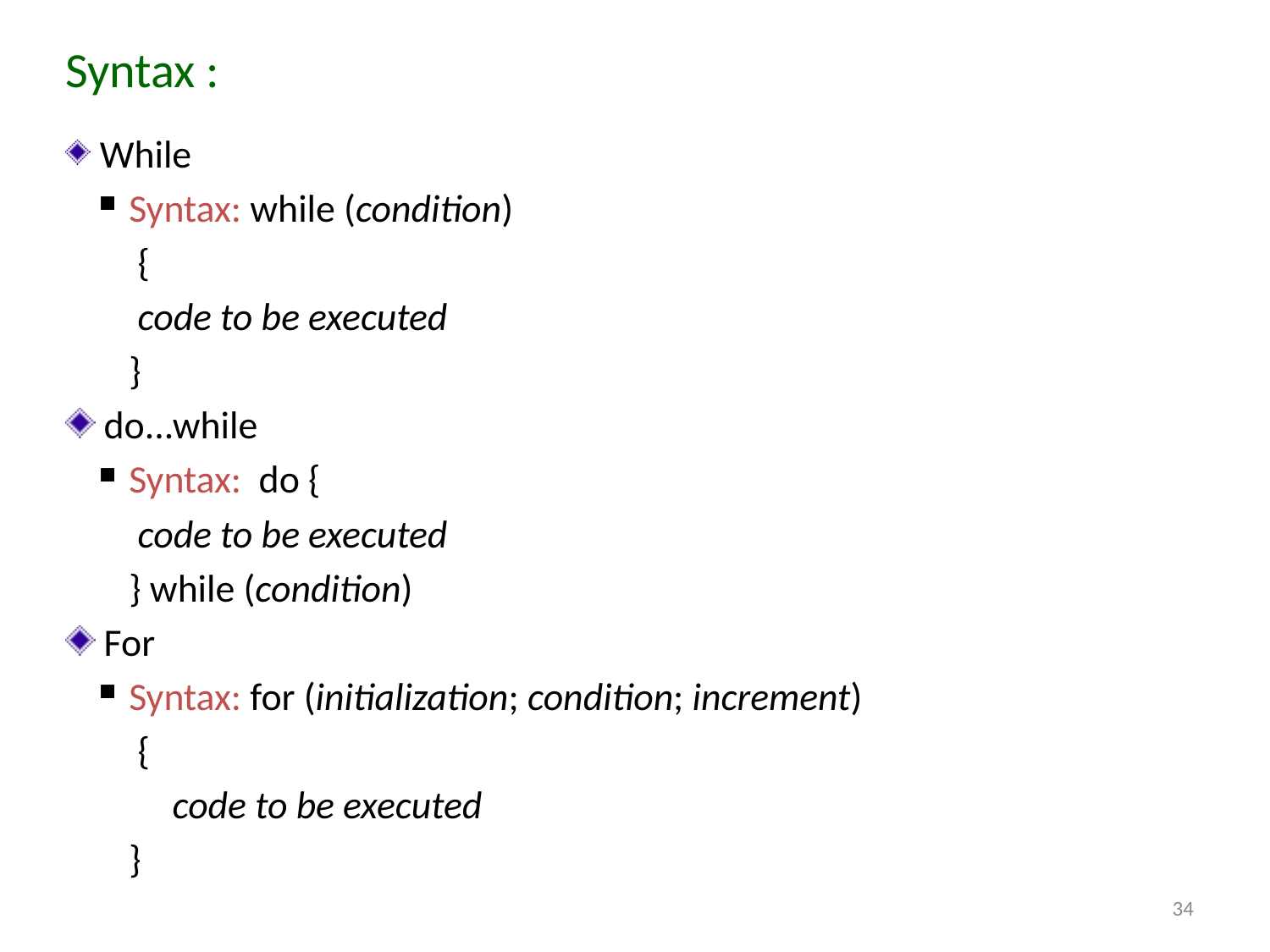

Syntax :

 While
Syntax: while (condition)
 {
 code to be executed
}
 do...while
Syntax:  do {
 code to be executed
} while (condition)
 For
Syntax: for (initialization; condition; increment)
 {
     code to be executed
}
34